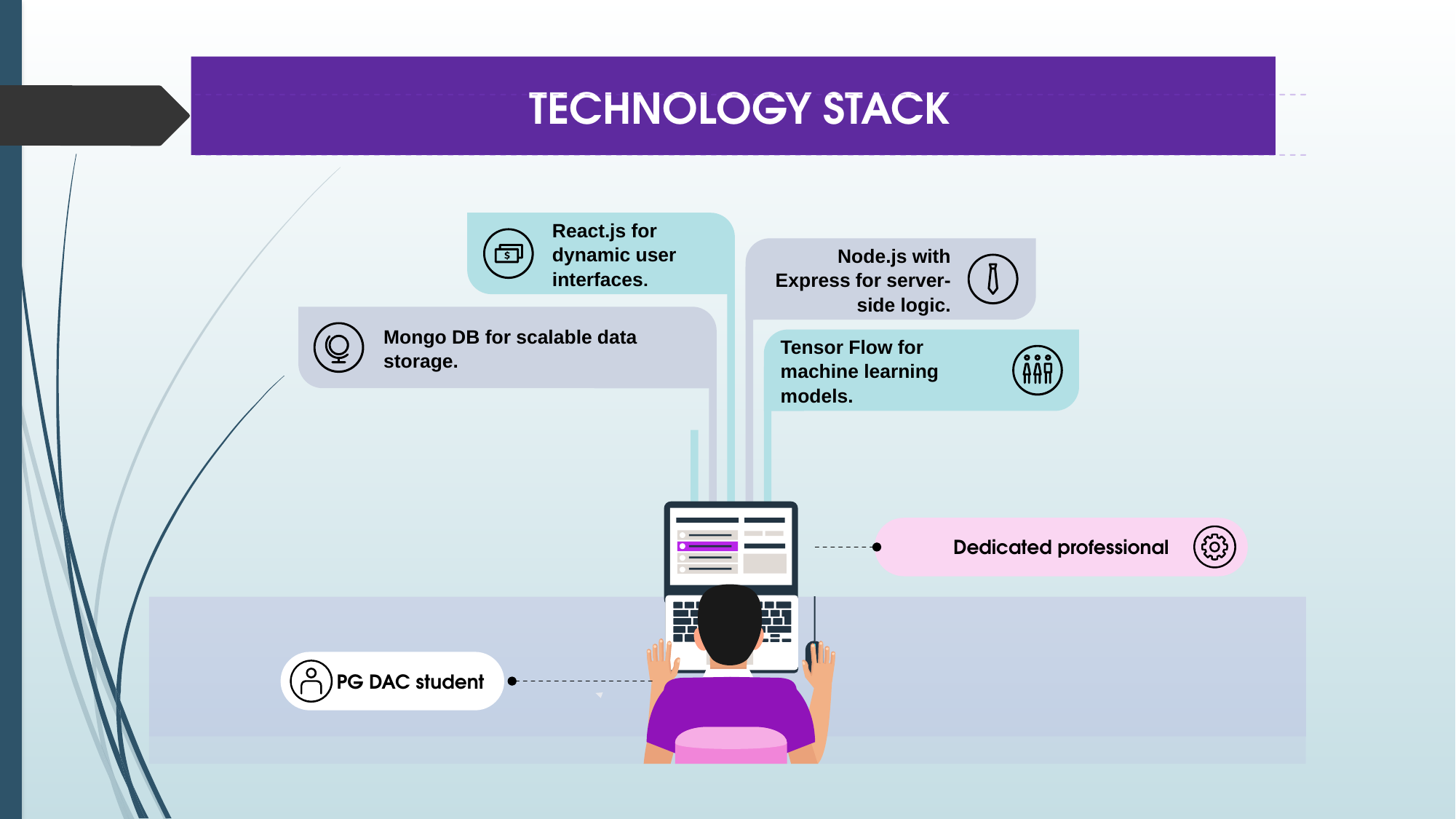

TECHNOLOGY STACK
React.js for dynamic user interfaces.

 Node.js with Express for server-side logic.

Mongo DB for scalable data storage.

Tensor Flow for machine learning models.

Dedicated professional

  PG DAC student